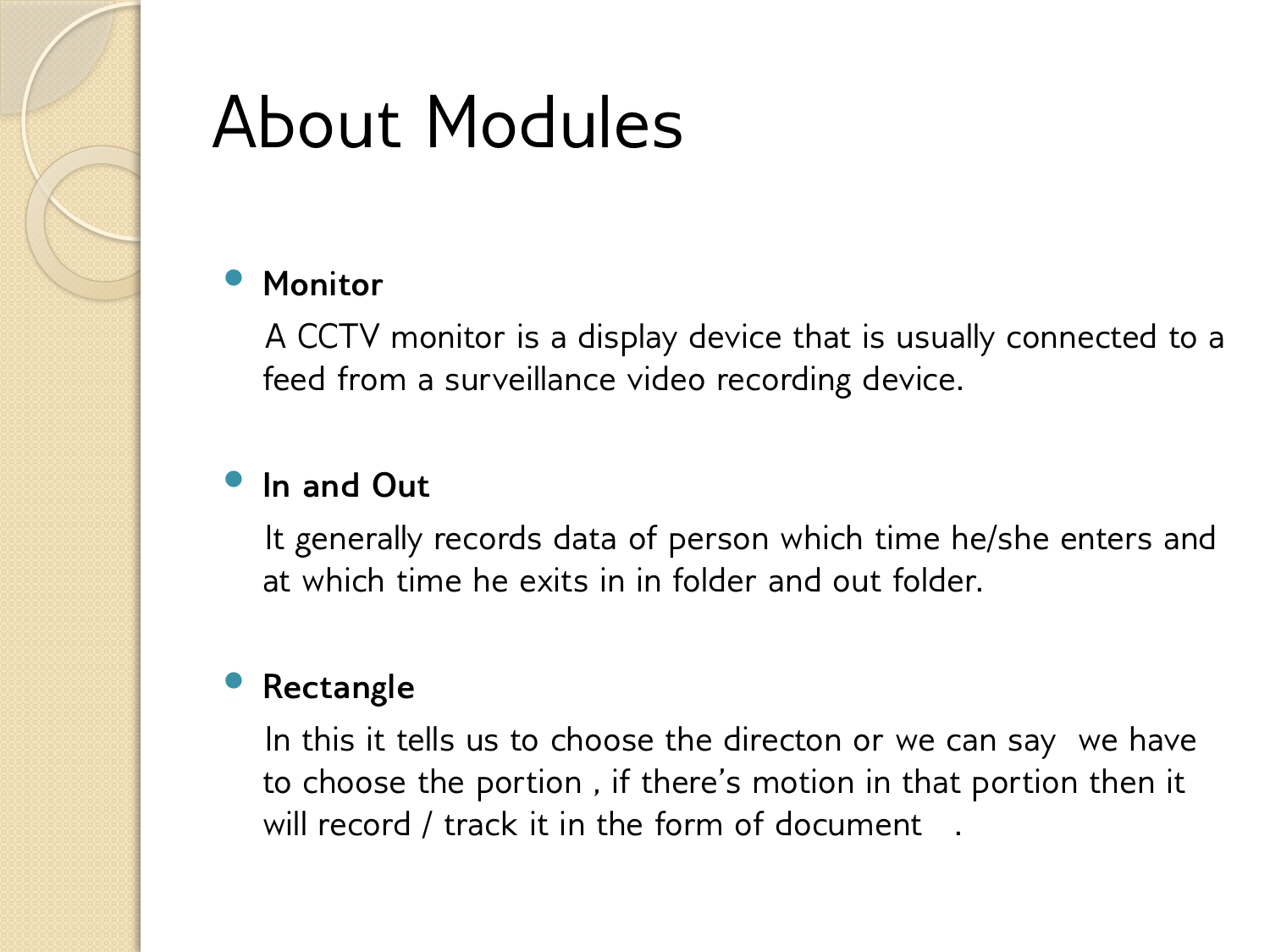

# About Modules

Monitor
    A CCTV monitor is a display device that is usually connected to a feed from a surveillance video recording device.

In and Out
    It generally records data of person which time he/she enters and at which time he exits in in folder and out folder.

Rectangle
    In this it tells us to choose the directon or we can say  we have to choose the portion , if there’s motion in that portion then it will record / track it in the form of document   .